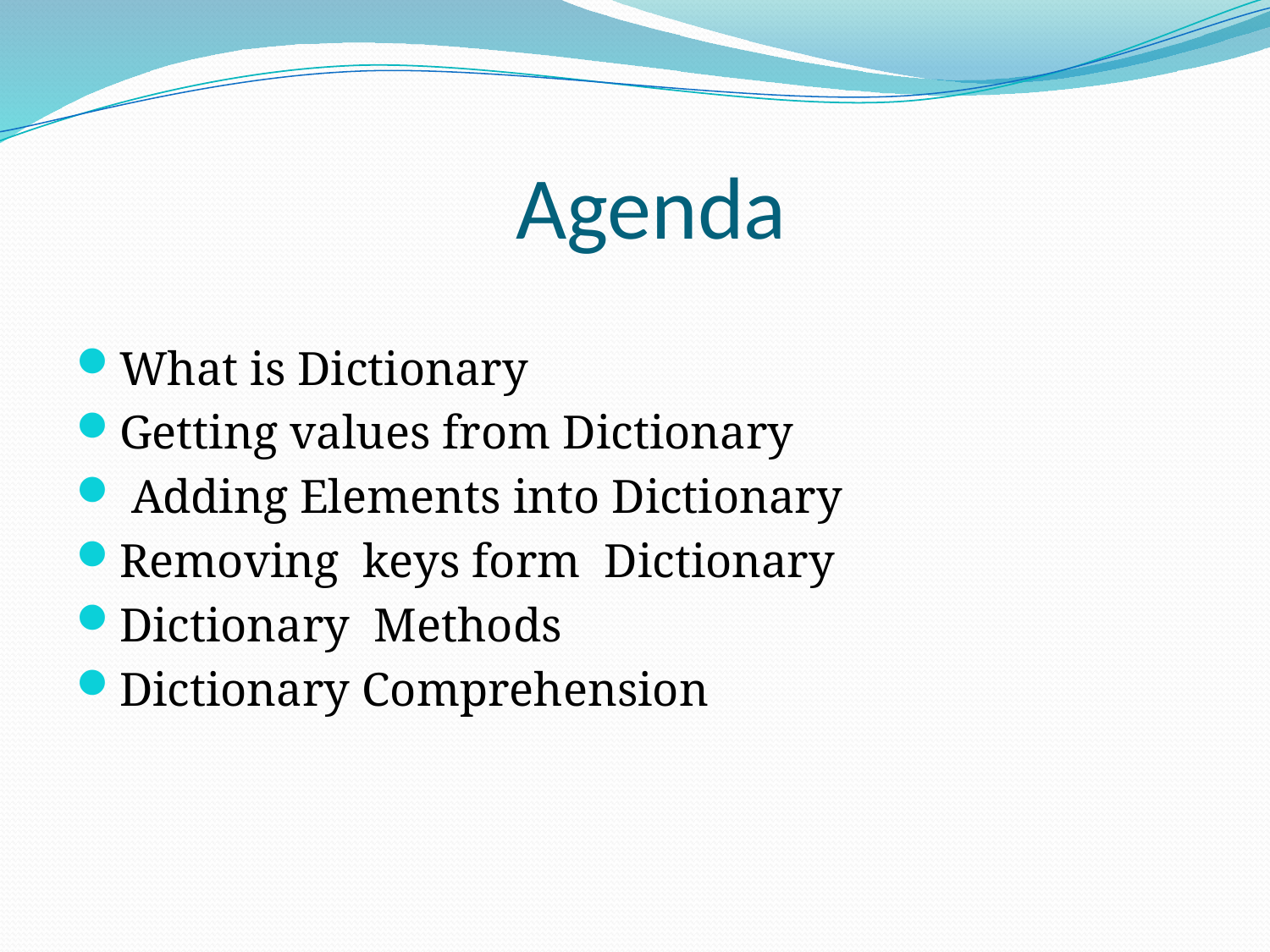

# Agenda

What is Dictionary
Getting values from Dictionary
 Adding Elements into Dictionary
Removing  keys form  Dictionary
Dictionary  Methods
Dictionary Comprehension